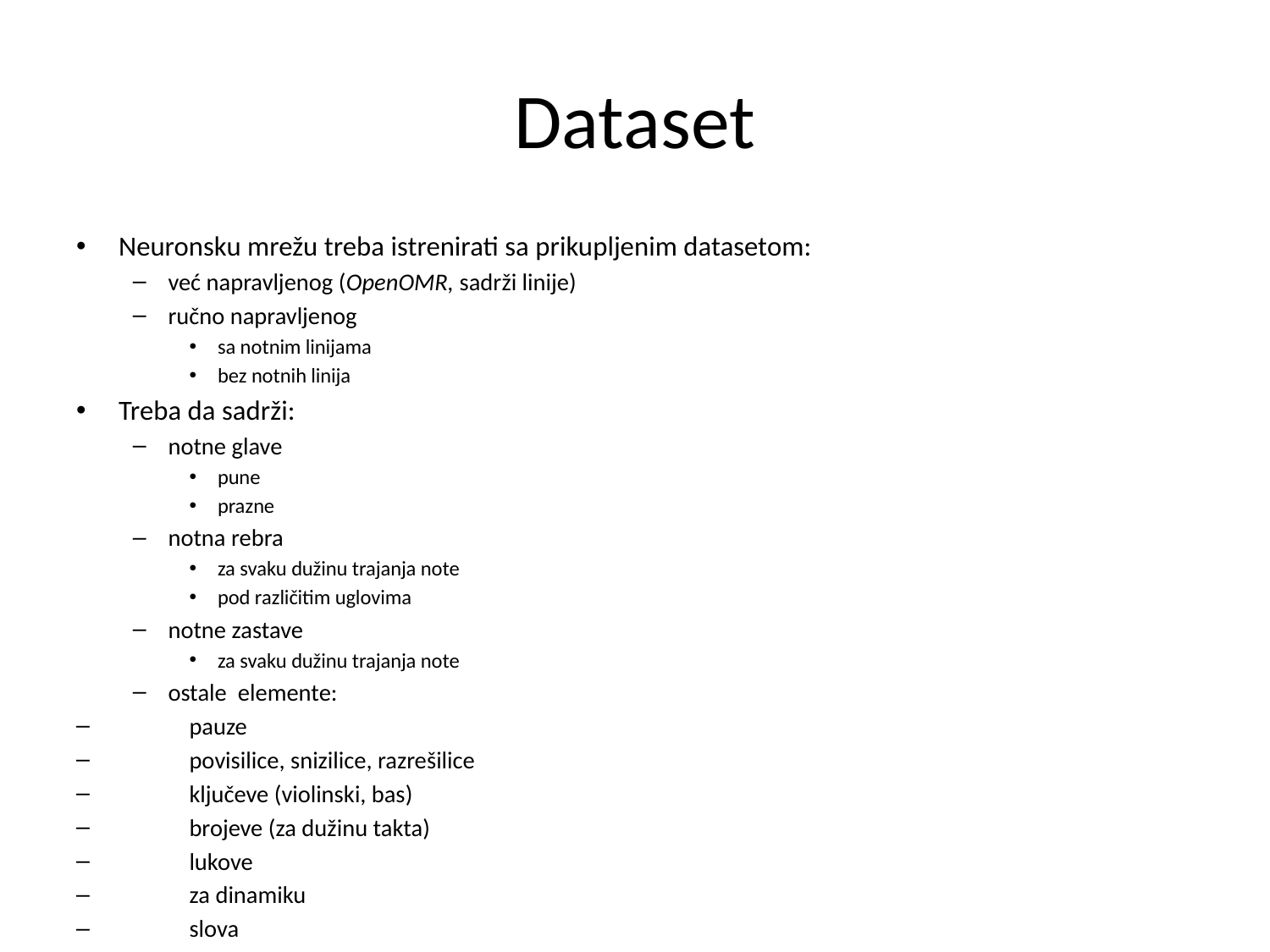

# Dataset
Neuronsku mrežu treba istrenirati sa prikupljenim datasetom:
već napravljenog (OpenOMR, sadrži linije)
ručno napravljenog
sa notnim linijama
bez notnih linija
Treba da sadrži:
notne glave
pune
prazne
notna rebra
za svaku dužinu trajanja note
pod različitim uglovima
notne zastave
za svaku dužinu trajanja note
ostale  elemente:
pauze
povisilice, snizilice, razrešilice
ključeve (violinski, bas)
brojeve (za dužinu takta)
lukove
za dinamiku
slova